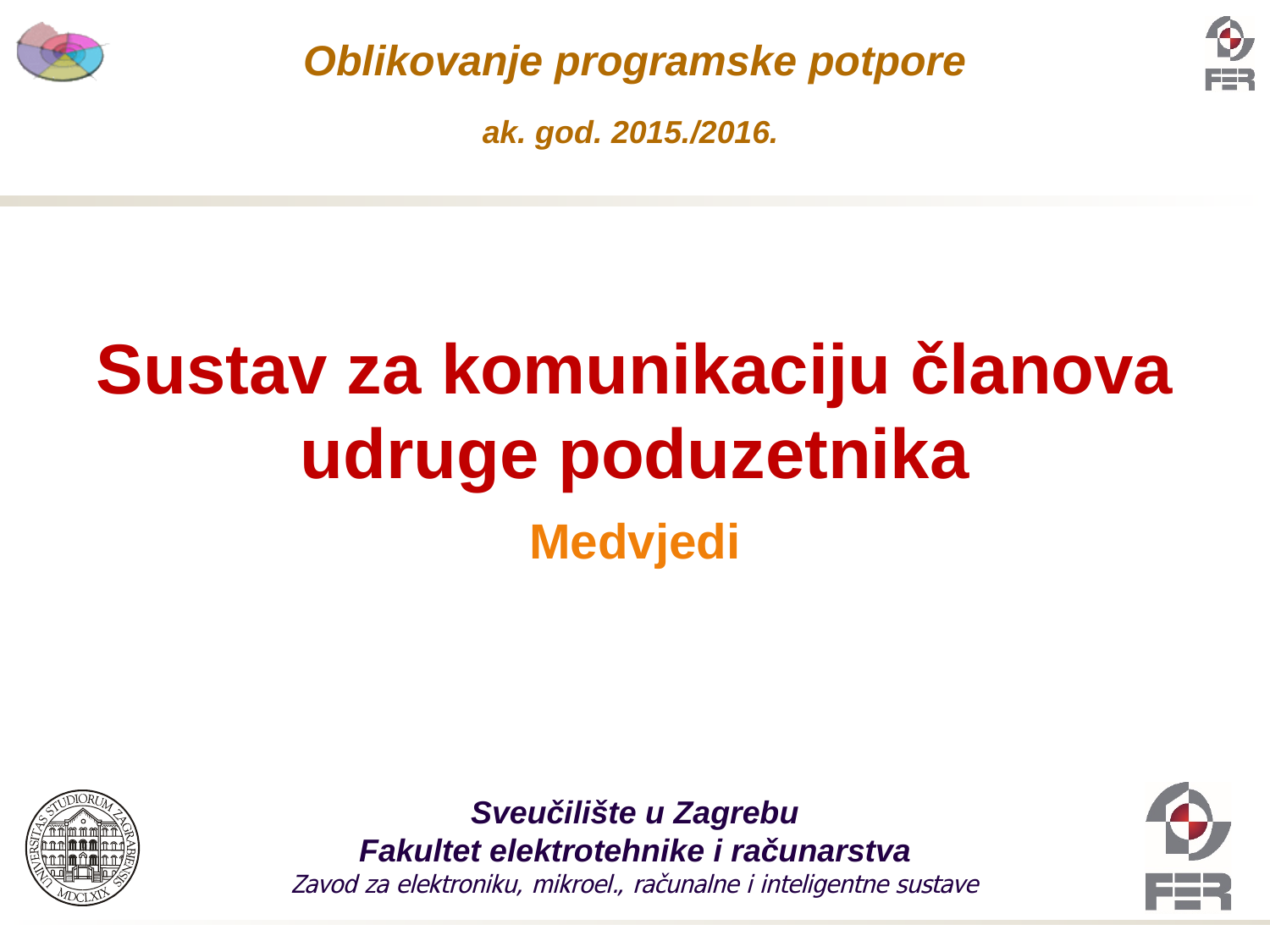

# Sustav za komunikaciju članova udruge poduzetnika
Medvjedi